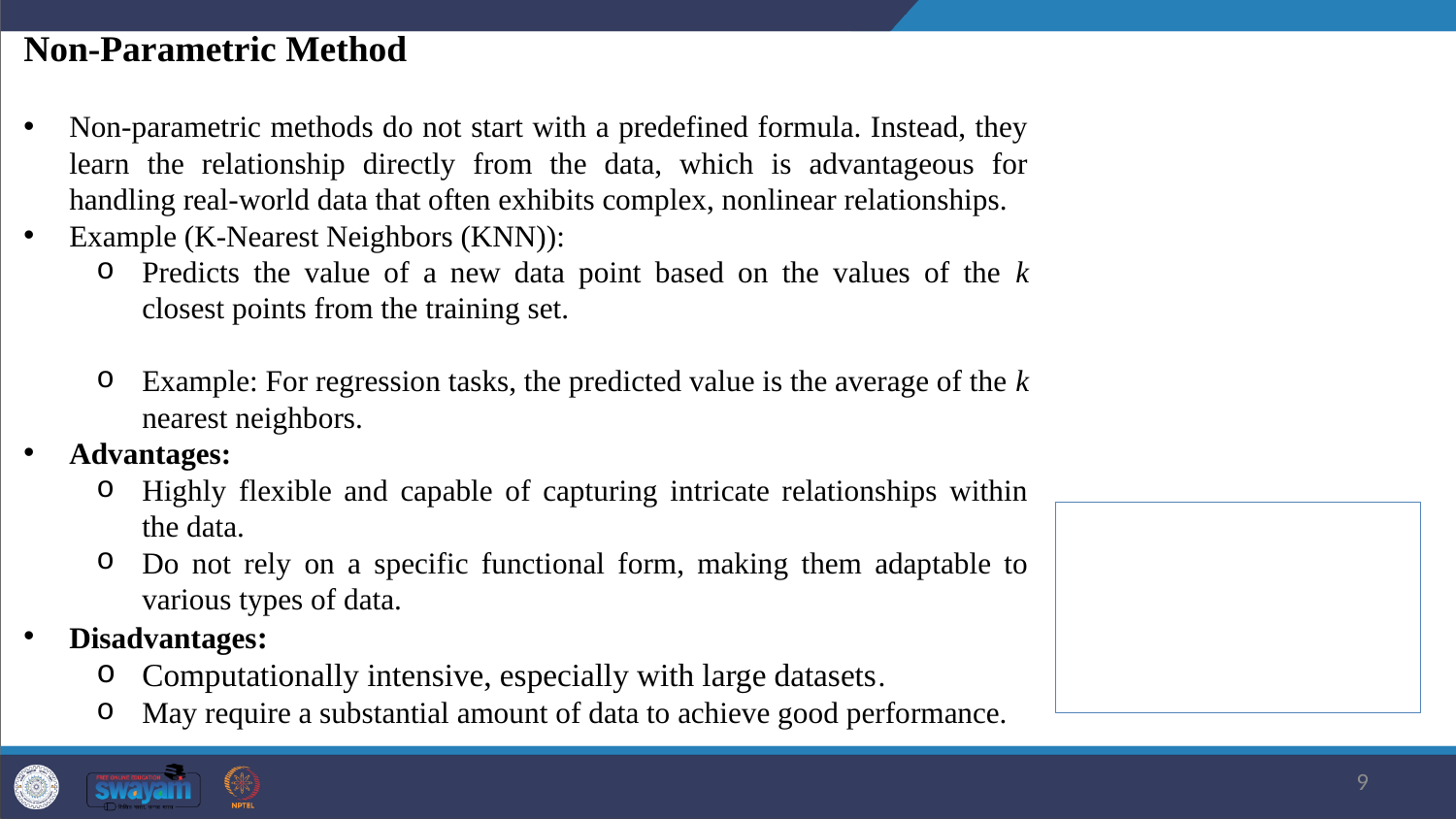

Non-Parametric Method

Non-parametric methods do not start with a predefined formula. Instead, they learn the relationship directly from the data, which is advantageous for handling real-world data that often exhibits complex, nonlinear relationships.
Example (K-Nearest Neighbors (KNN)):
Predicts the value of a new data point based on the values of the k closest points from the training set.

Example: For regression tasks, the predicted value is the average of the k nearest neighbors.
Advantages:
Highly flexible and capable of capturing intricate relationships within the data.
Do not rely on a specific functional form, making them adaptable to various types of data.
Disadvantages:
Computationally intensive, especially with large datasets.
May require a substantial amount of data to achieve good performance.
9